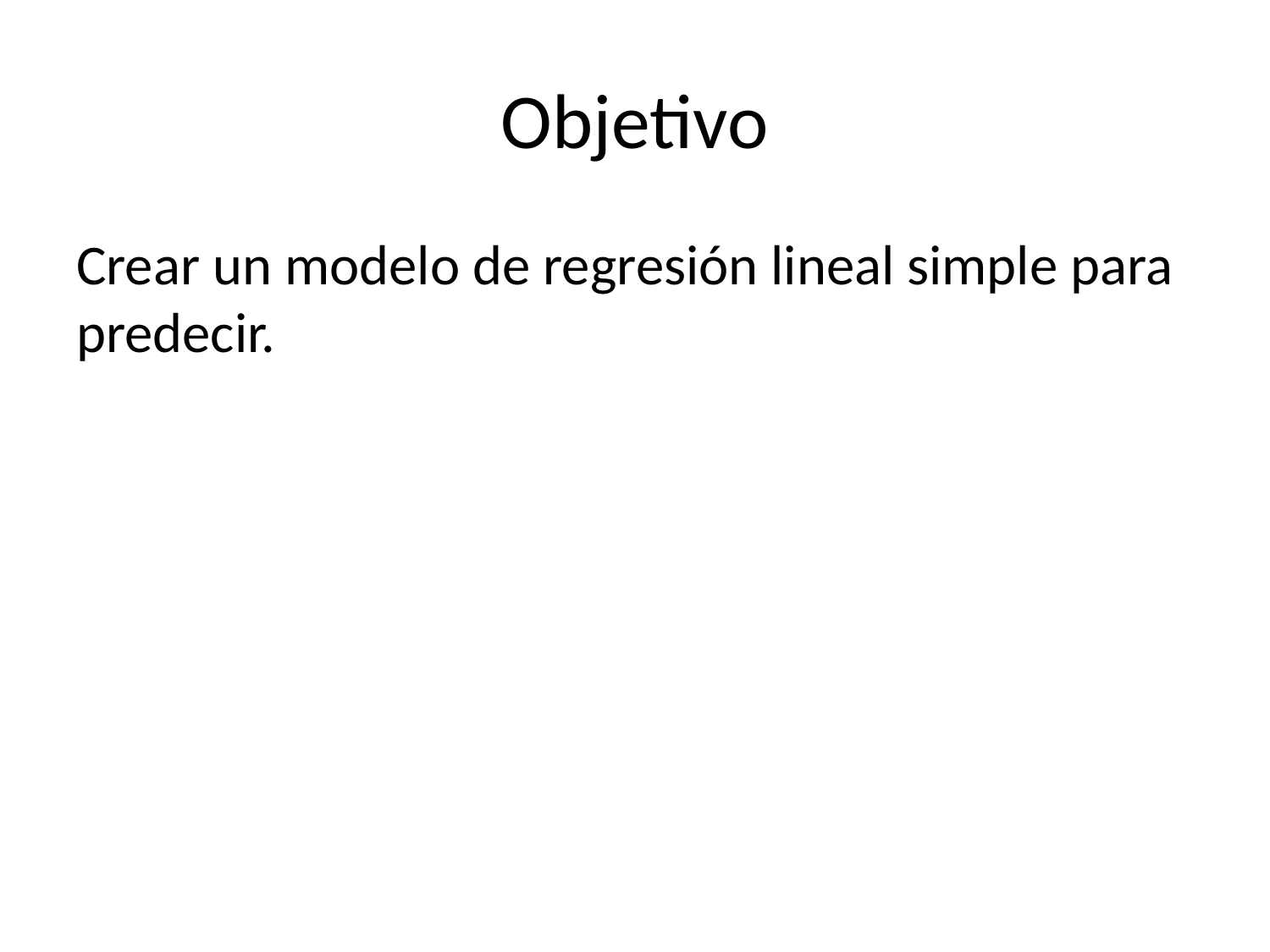

# Objetivo
Crear un modelo de regresión lineal simple para predecir.